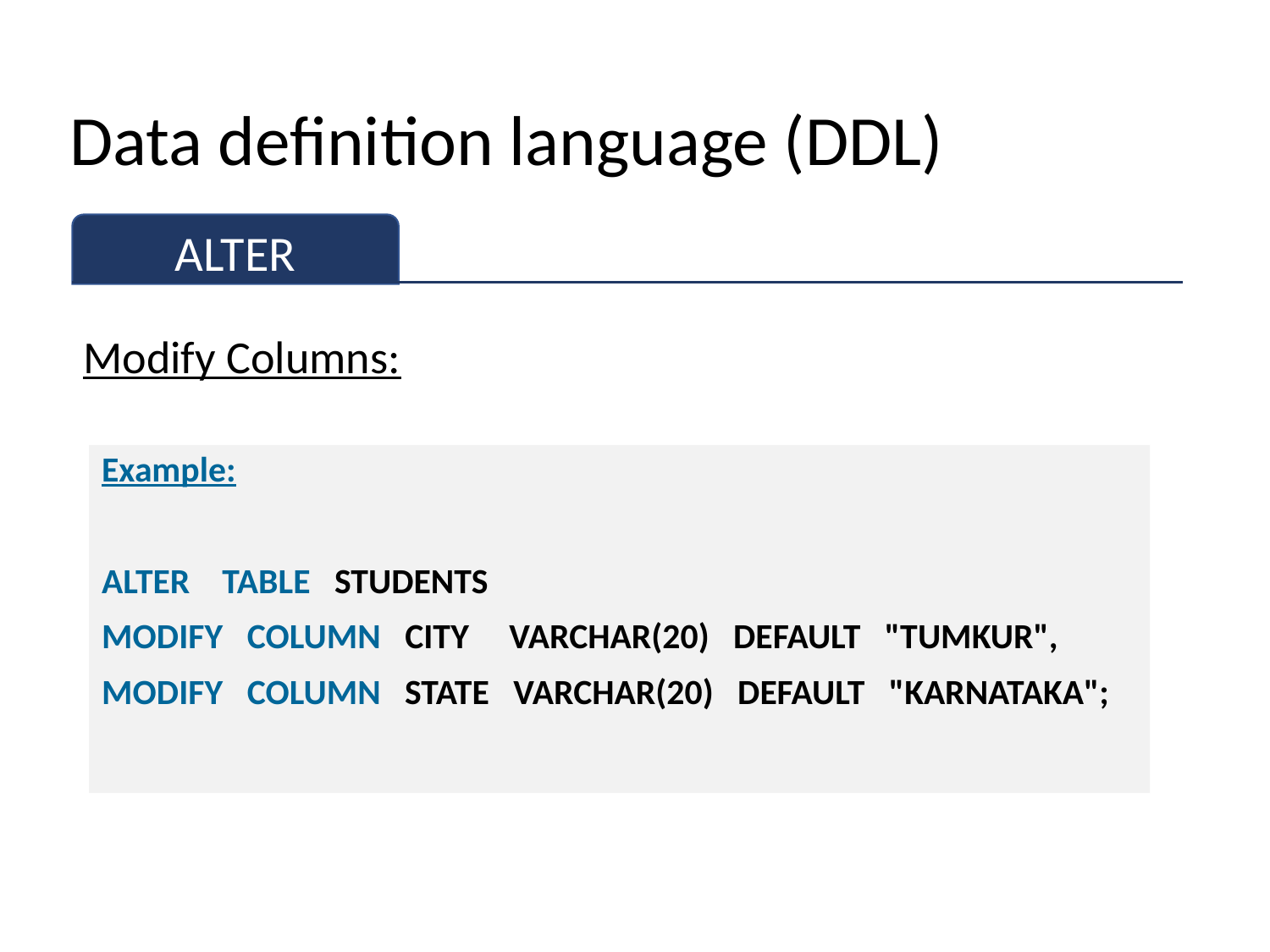

# Data definition language (DDL)
ALTER
Modify Columns:
Example:

ALTER    TABLE   STUDENTS
MODIFY   COLUMN   CITY     VARCHAR(20)   DEFAULT   "TUMKUR",
MODIFY   COLUMN   STATE   VARCHAR(20)   DEFAULT   "KARNATAKA";